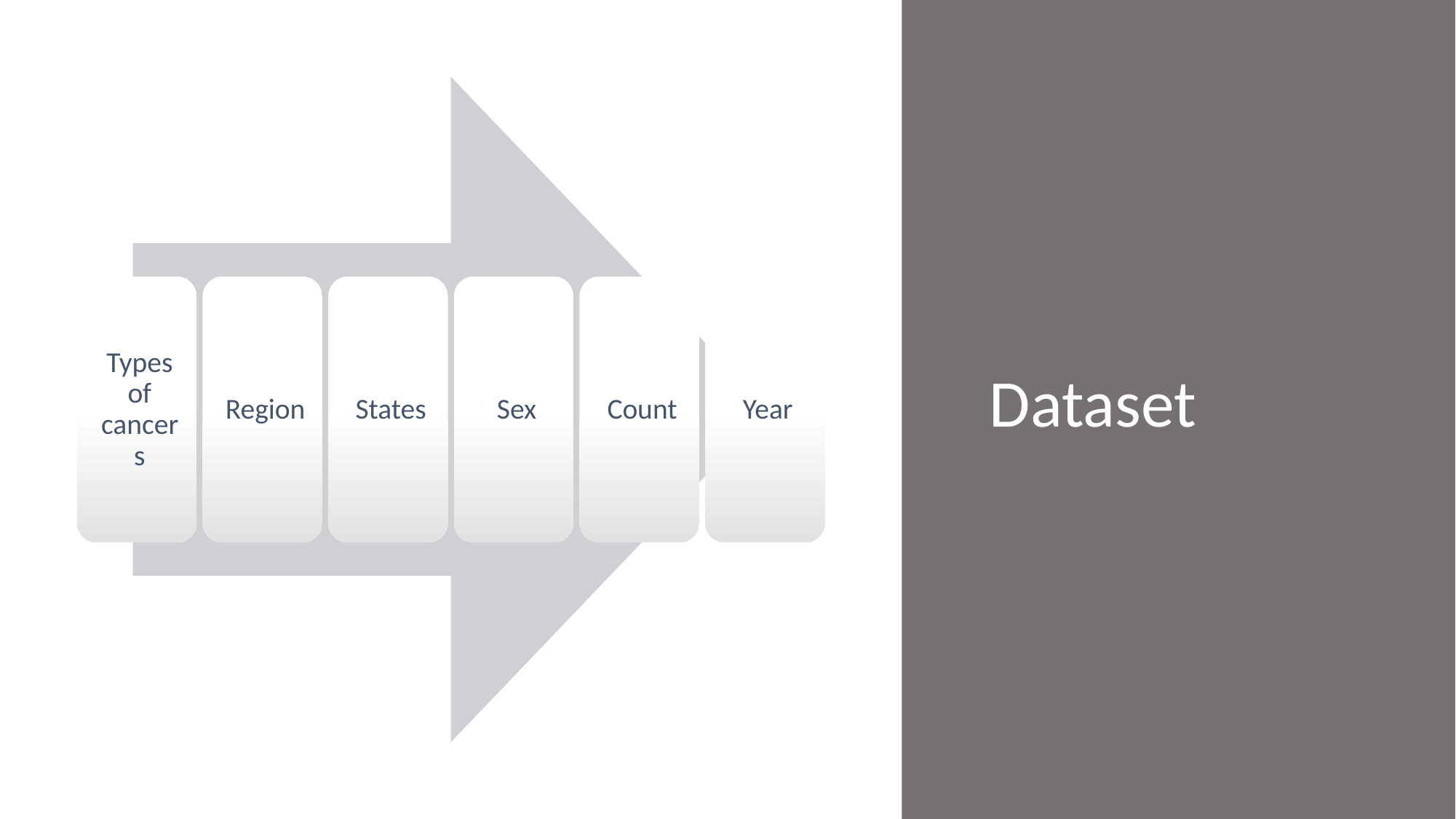

Types of cancers
Region
States
Sex
Count
Year
# Dataset